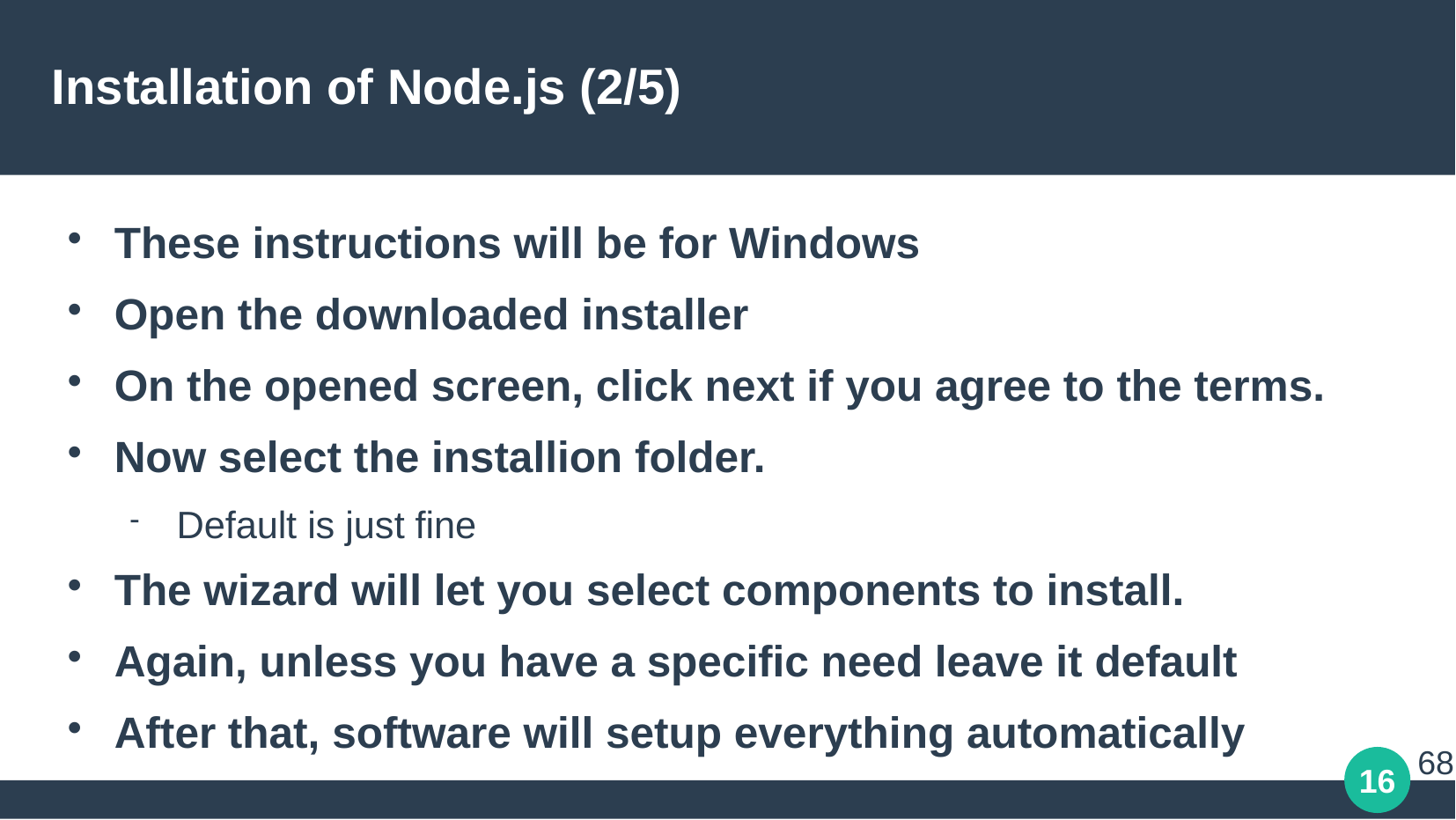

# Installation of Node.js (2/5)
These instructions will be for Windows
Open the downloaded installer
On the opened screen, click next if you agree to the terms.
Now select the installion folder.
Default is just fine
The wizard will let you select components to install.
Again, unless you have a specific need leave it default
After that, software will setup everything automatically
68